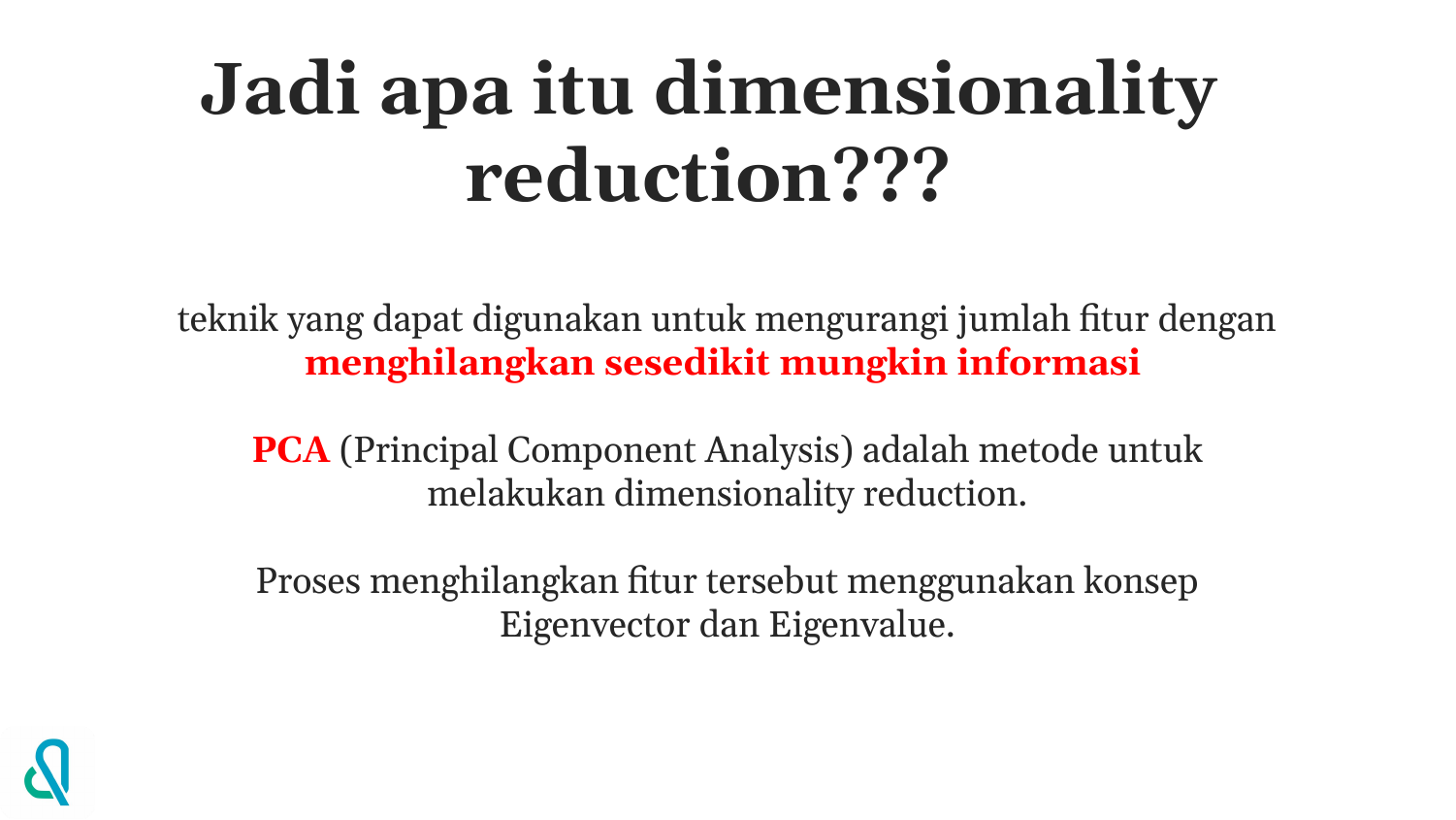

Jadi apa itu dimensionality reduction???
teknik yang dapat digunakan untuk mengurangi jumlah fitur dengan menghilangkan sesedikit mungkin informasi

PCA (Principal Component Analysis) adalah metode untuk melakukan dimensionality reduction.

Proses menghilangkan fitur tersebut menggunakan konsep Eigenvector dan Eigenvalue.